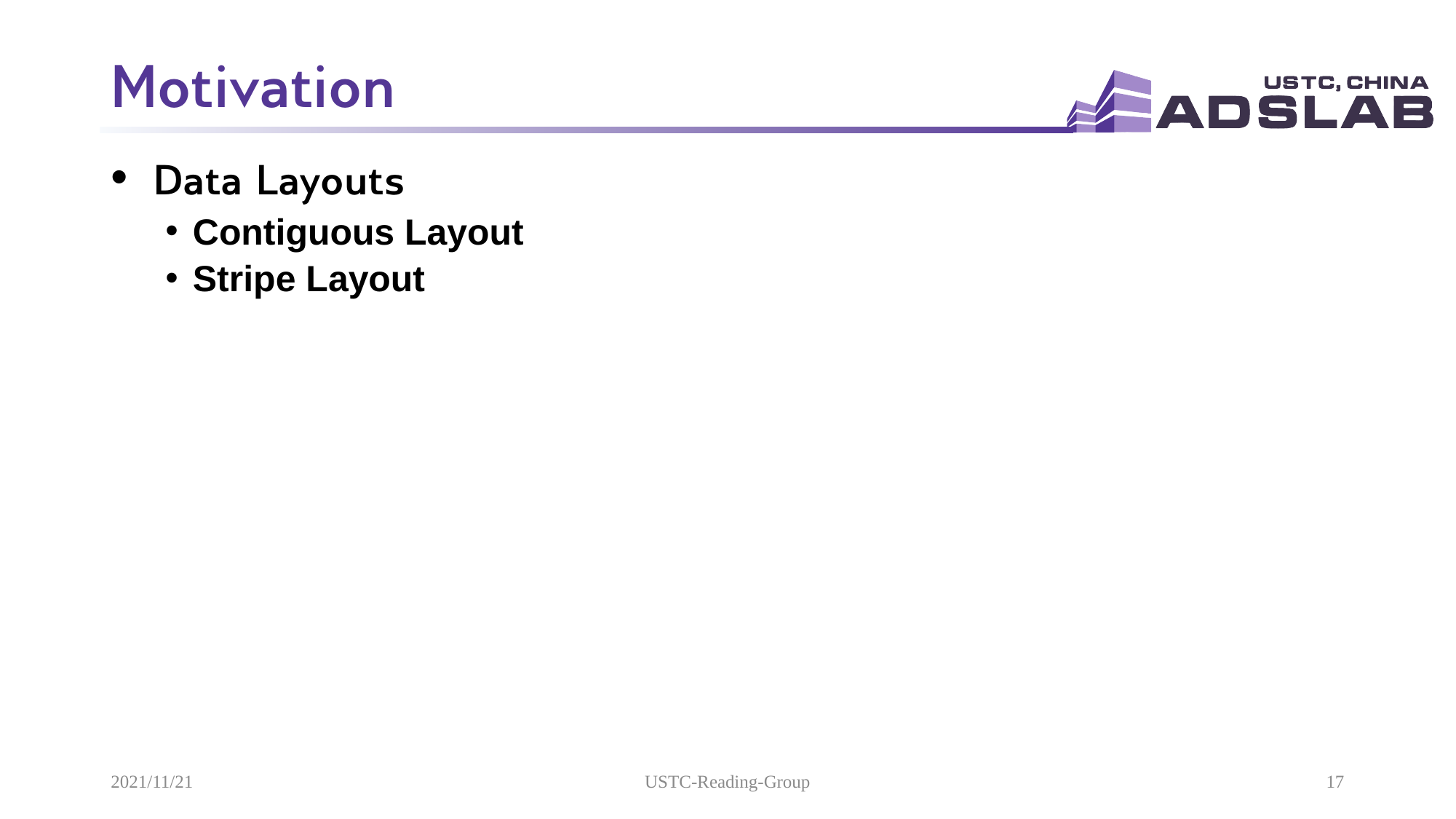

# Motivation
 Data Layouts
Contiguous Layout
Stripe Layout
2021/11/21
USTC-Reading-Group
17